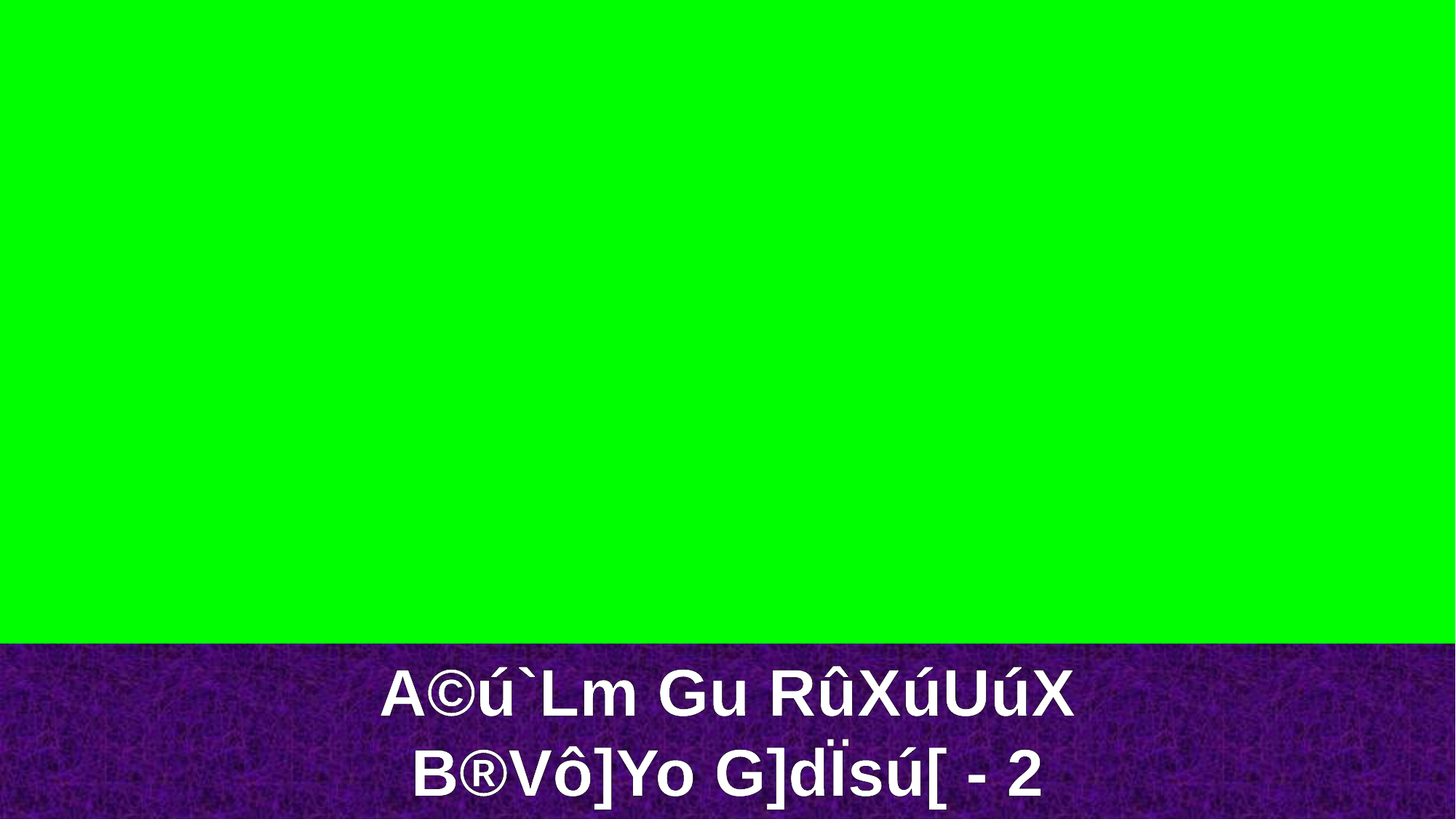

A©ú`Lm Gu RûXúUúX
B®Vô]Yo G]dÏsú[ - 2